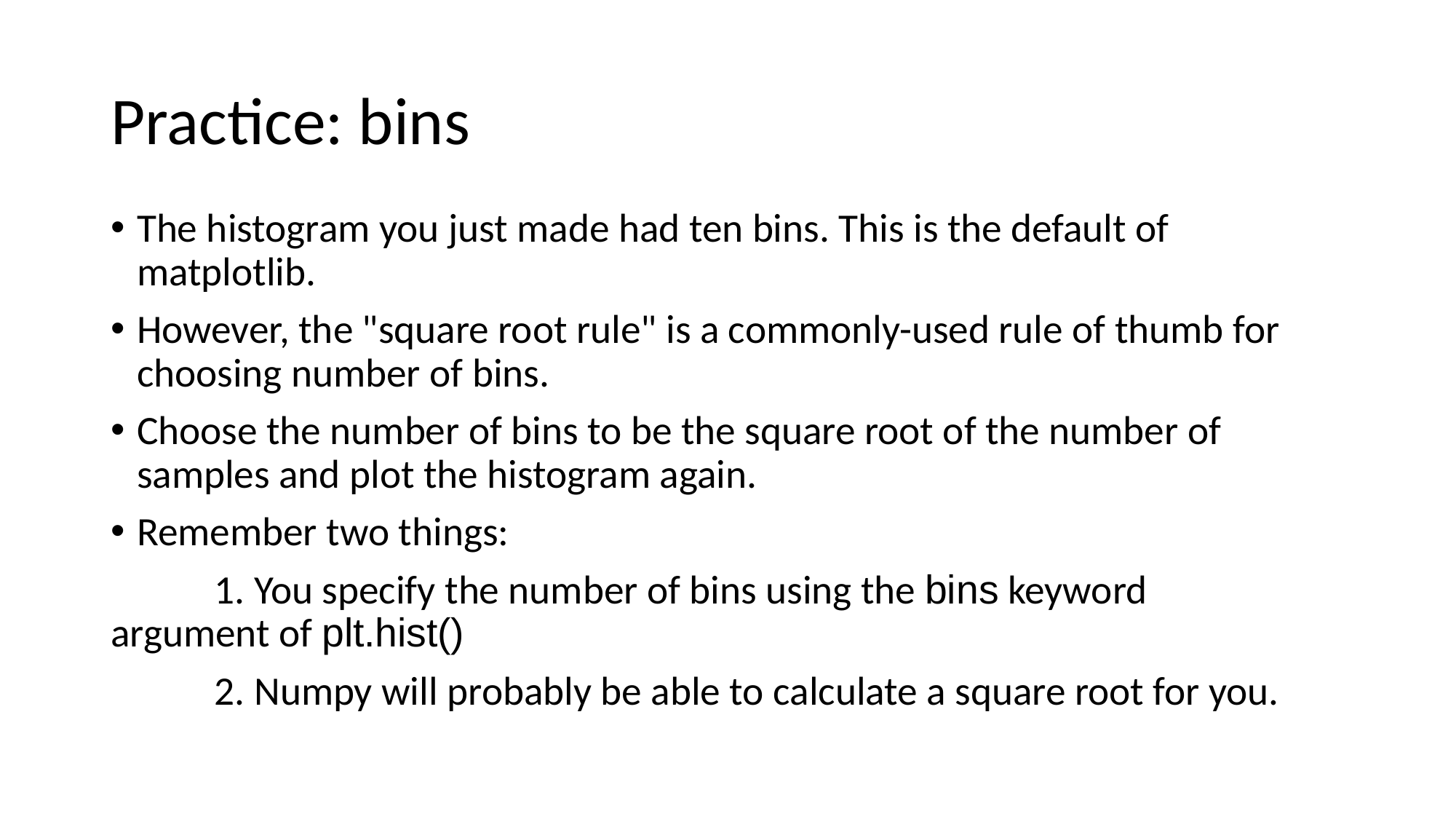

# Practice: bins
The histogram you just made had ten bins. This is the default of matplotlib.
However, the "square root rule" is a commonly-used rule of thumb for choosing number of bins.
Choose the number of bins to be the square root of the number of samples and plot the histogram again.
Remember two things:
	1. You specify the number of bins using the bins keyword 	argument of plt.hist()
	2. Numpy will probably be able to calculate a square root for you.